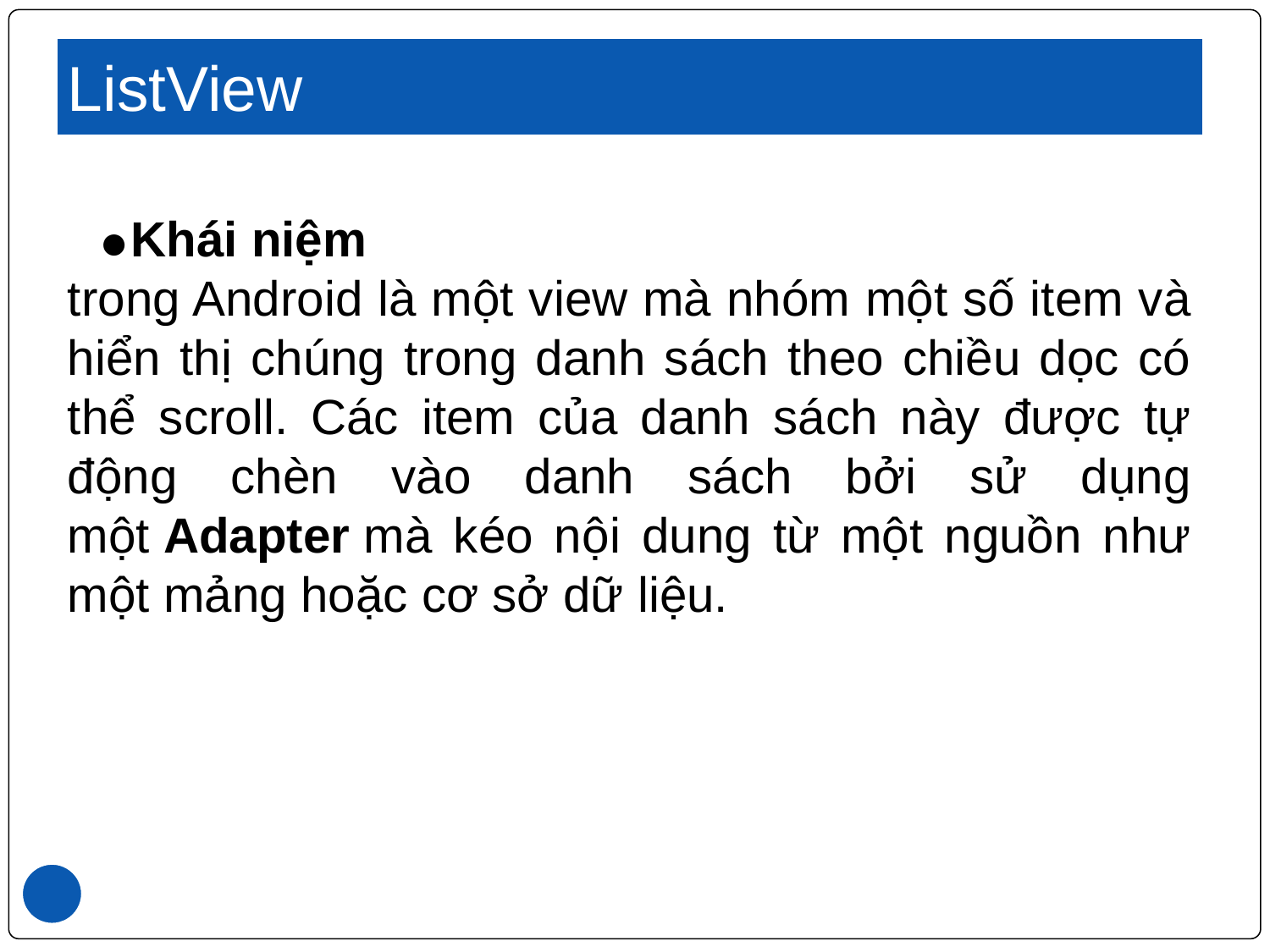

# ListView
Khái niệm
trong Android là một view mà nhóm một số item và hiển thị chúng trong danh sách theo chiều dọc có thể scroll. Các item của danh sách này được tự động chèn vào danh sách bởi sử dụng một Adapter mà kéo nội dung từ một nguồn như một mảng hoặc cơ sở dữ liệu.